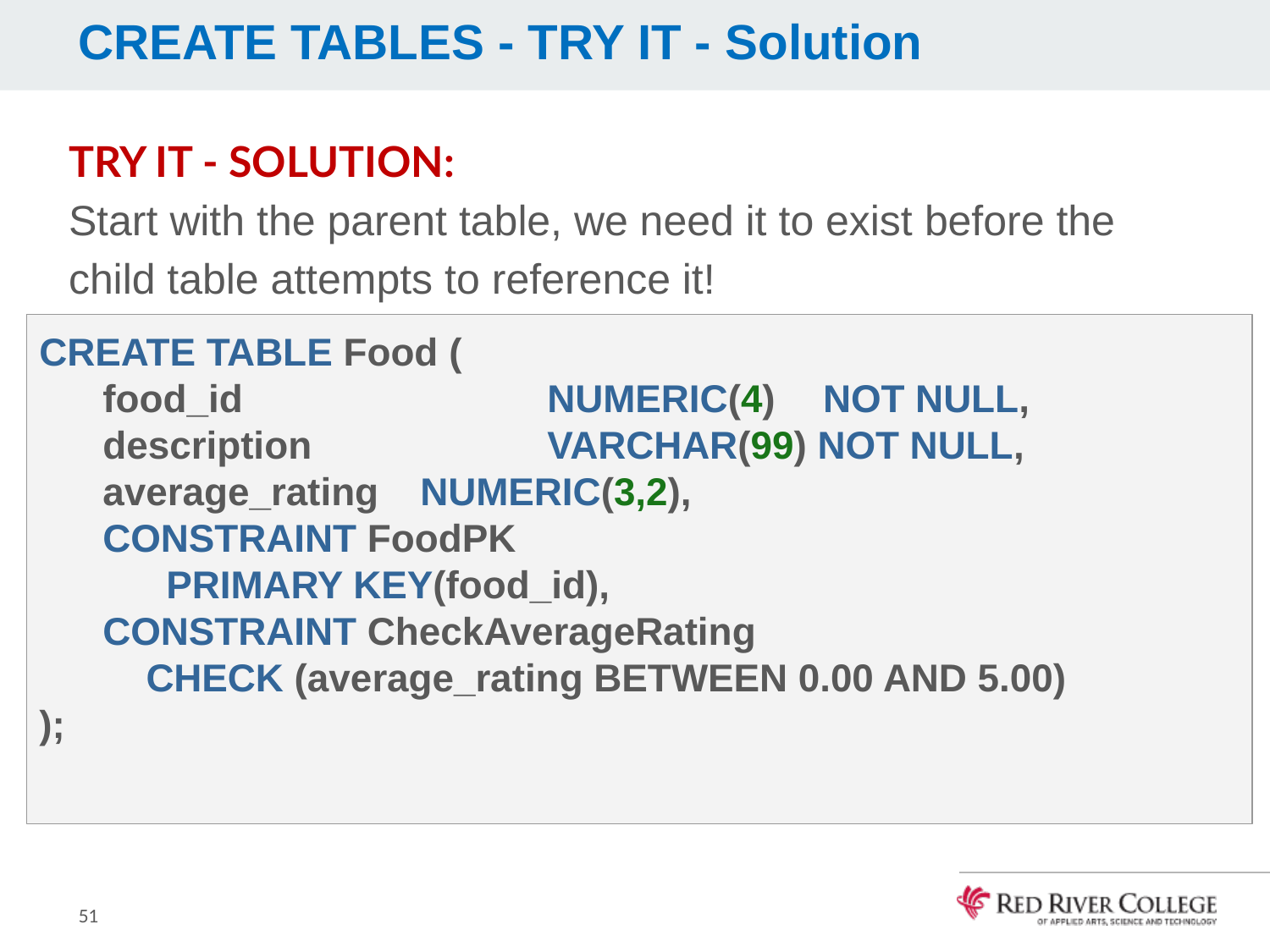

# CREATE TABLES - TRY IT - Solution
TRY IT - SOLUTION:
Start with the parent table, we need it to exist before the child table attempts to reference it!
CREATE TABLE Food (
food_id			NUMERIC(4)	  NOT NULL,
description		VARCHAR(99) NOT NULL,
average_rating	NUMERIC(3,2),
CONSTRAINT FoodPK
	PRIMARY KEY(food_id),
CONSTRAINT CheckAverageRating
    CHECK (average_rating BETWEEN 0.00 AND 5.00)
);
51